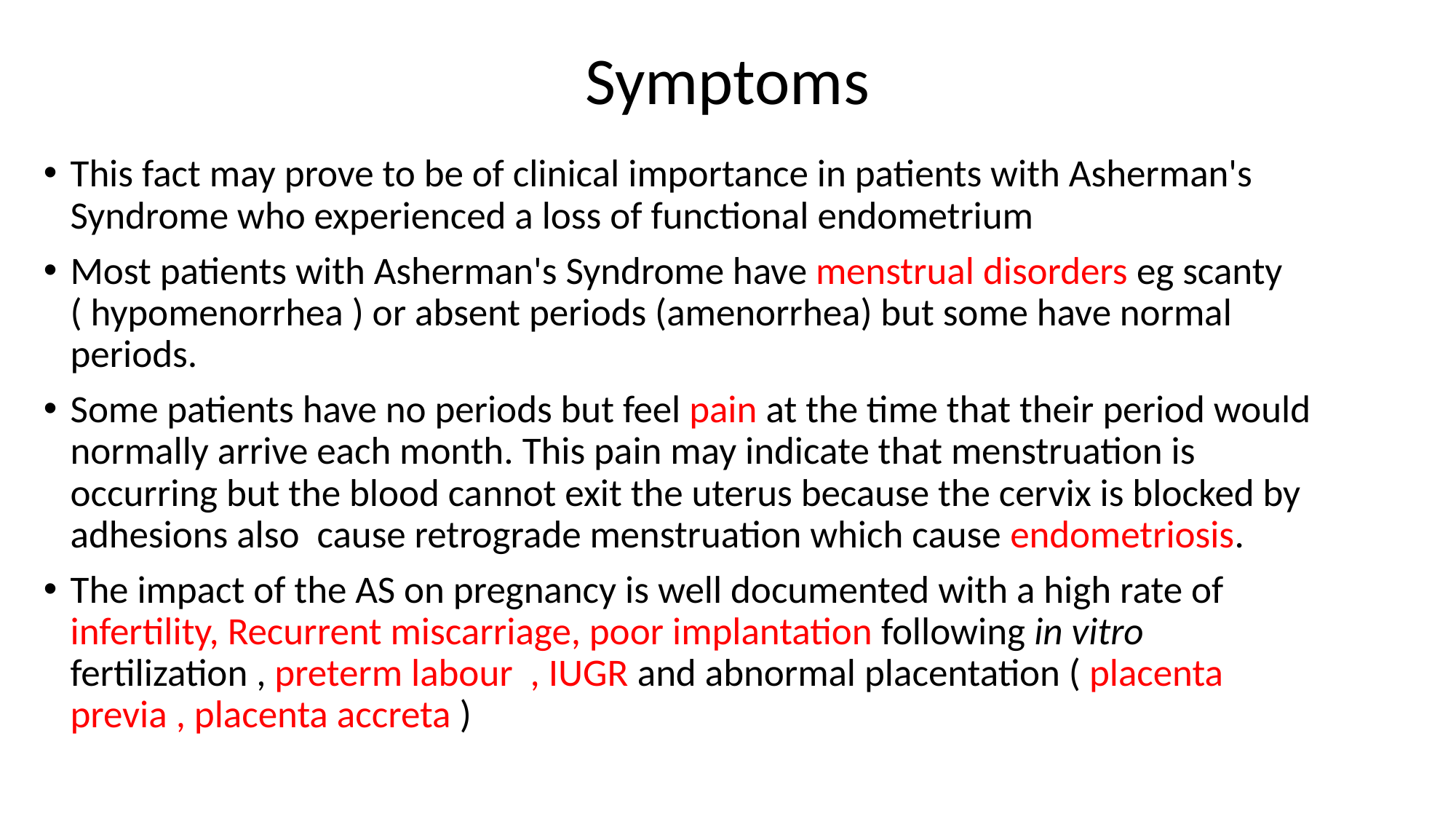

# Symptoms
This fact may prove to be of clinical importance in patients with Asherman's Syndrome who experienced a loss of functional endometrium
Most patients with Asherman's Syndrome have menstrual disorders eg scanty   ( hypomenorrhea ) or absent periods (amenorrhea) but some have normal periods.
Some patients have no periods but feel pain at the time that their period would normally arrive each month. This pain may indicate that menstruation is occurring but the blood cannot exit the uterus because the cervix is blocked by adhesions also  cause retrograde menstruation which cause endometriosis.
The impact of the AS on pregnancy is well documented with a high rate of infertility, Recurrent miscarriage, poor implantation following in vitro fertilization , preterm labour  , IUGR and abnormal placentation ( placenta previa , placenta accreta )